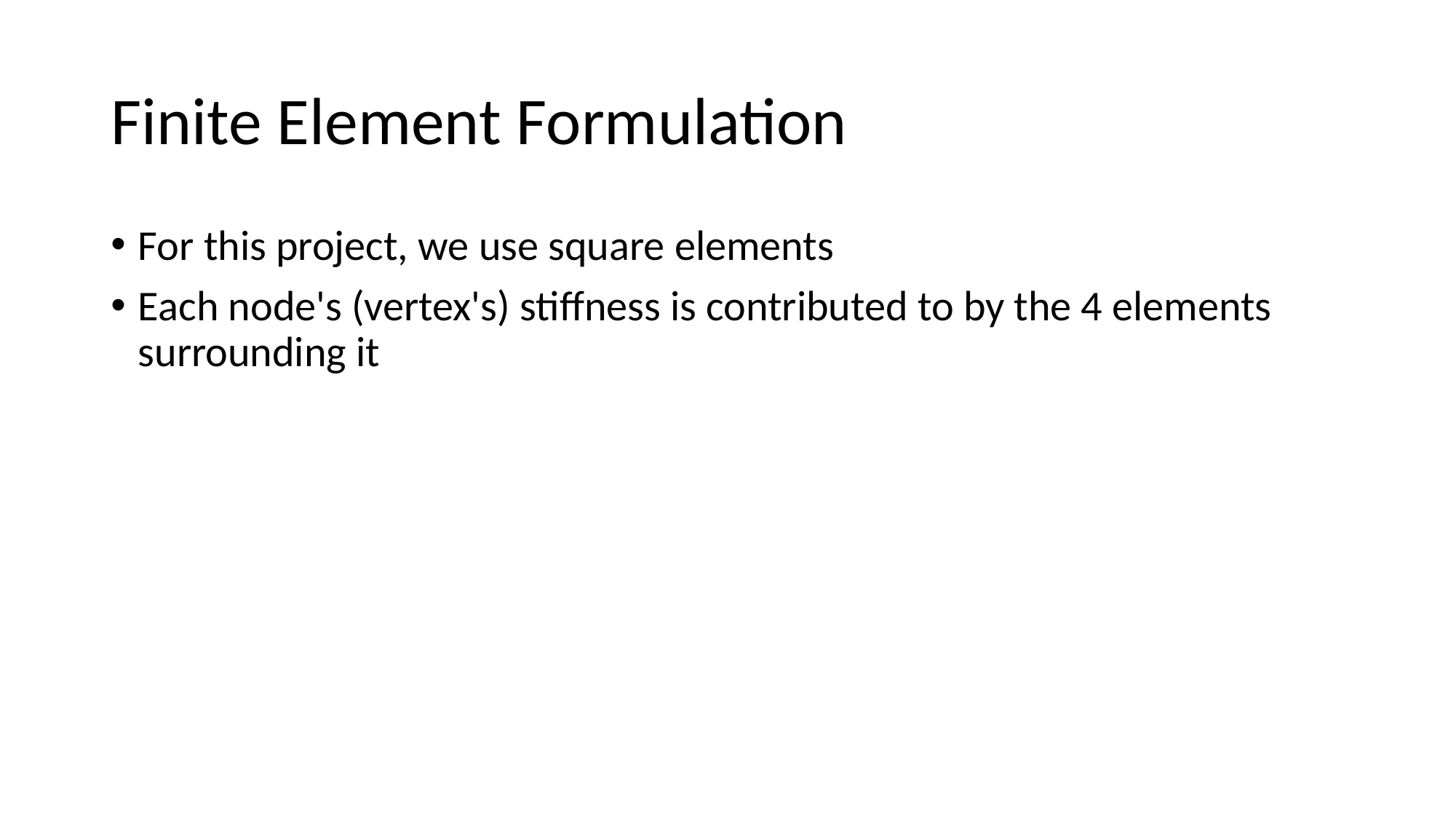

# Finite Element Formulation
For this project, we use square elements
Each node's (vertex's) stiffness is contributed to by the 4 elements surrounding it